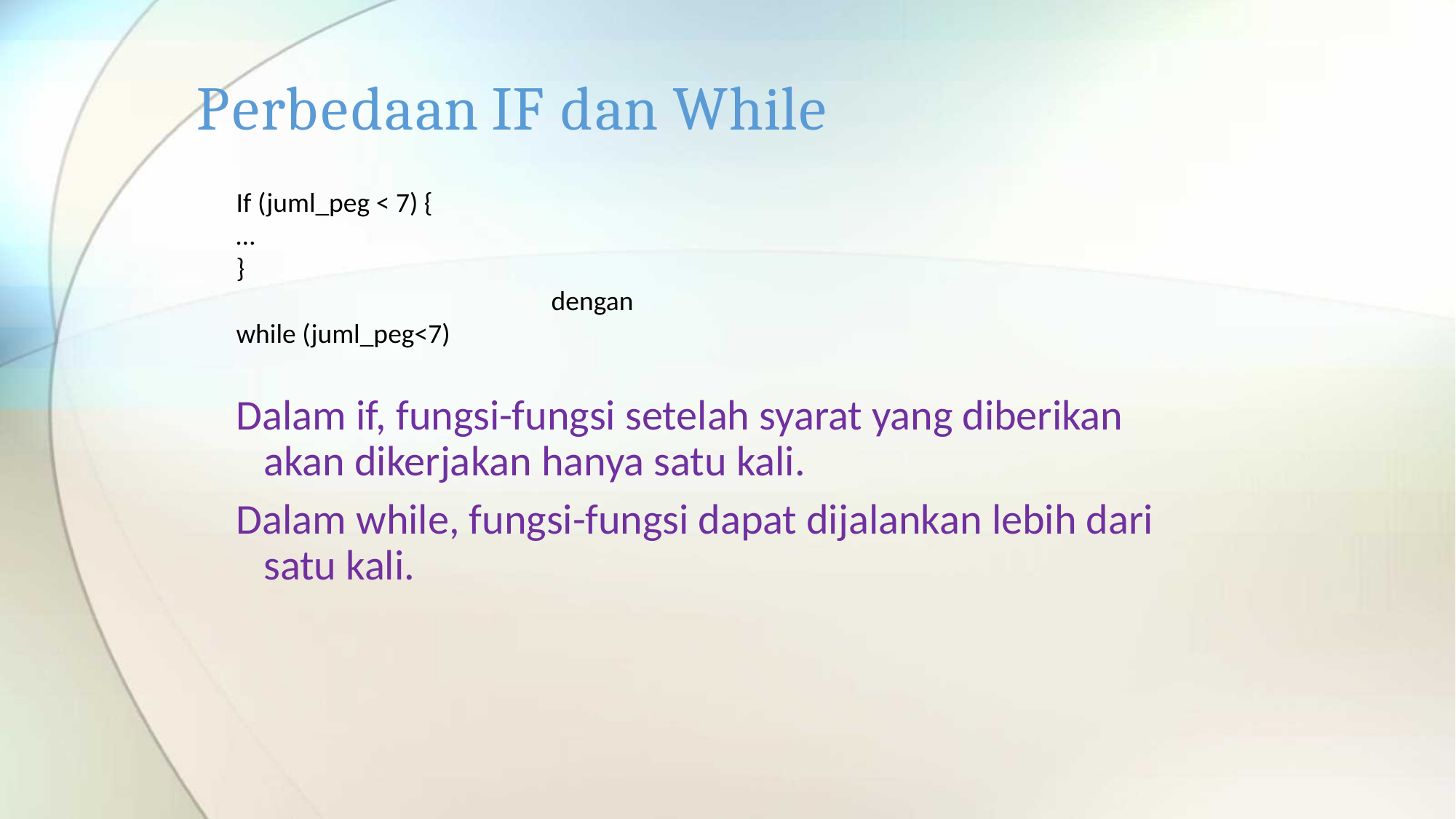

# Perbedaan IF dan While
If (juml_peg < 7) {
…
}
 dengan
while (juml_peg<7)
Dalam if, fungsi-fungsi setelah syarat yang diberikan akan dikerjakan hanya satu kali.
Dalam while, fungsi-fungsi dapat dijalankan lebih dari satu kali.